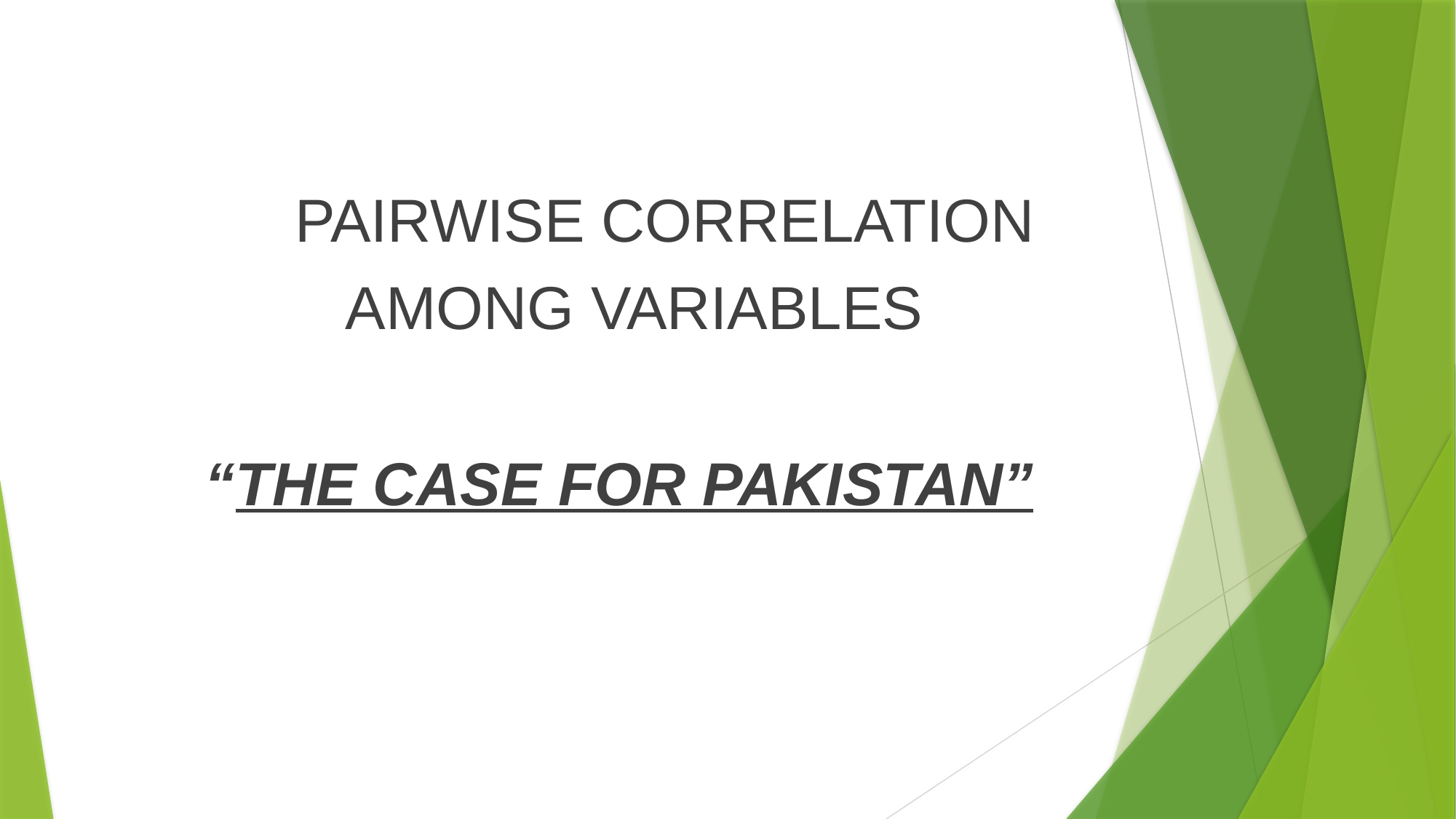

PAIRWISE CORRELATION
               AMONG VARIABLES

   “THE CASE FOR PAKISTAN”